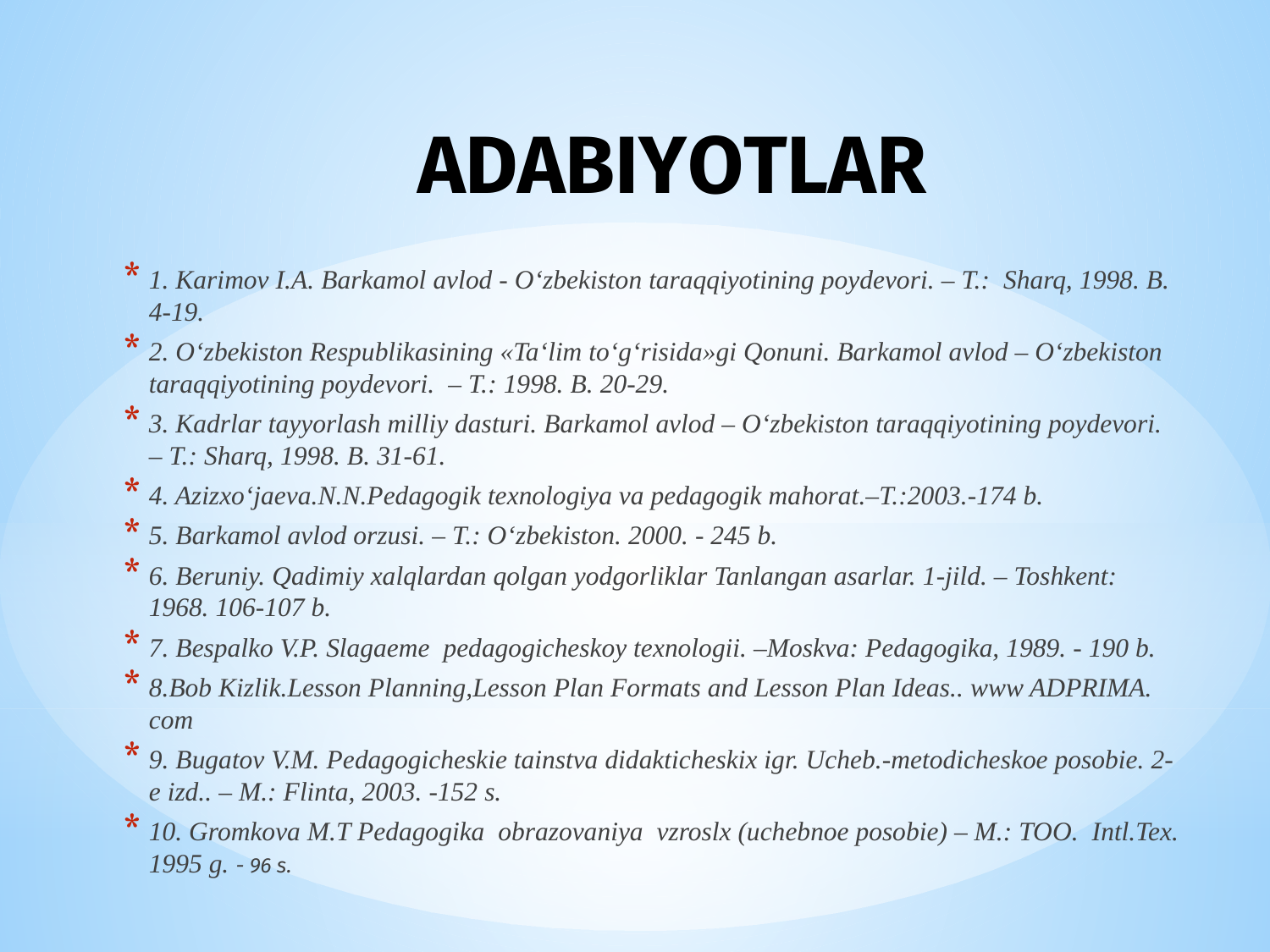

# ADABIYOTLAR

1. Karimov I.A. Barkamol avlod - O‘zbekiston taraqqiyotining poydevori. – T.:  Sharq, 1998. B. 4-19.
2. O‘zbekiston Respublikasining «Ta‘lim to‘g‘risida»gi Qonuni. Barkamol avlod – O‘zbekiston taraqqiyotining poydevori.  – T.: 1998. B. 20-29.
3. Kadrlar tayyorlash milliy dasturi. Barkamol avlod – O‘zbekiston taraqqiyotining poydevori. – T.: Sharq, 1998. B. 31-61.
4. Azizxo‘jaeva.N.N.Pedagogik texnologiya va pedagogik mahorat.–T.:2003.-174 b.
5. Barkamol avlod orzusi. – T.: O‘zbekiston. 2000. - 245 b.
6. Beruniy. Qadimiy xalqlardan qolgan yodgorliklar Tanlangan asarlar. 1-jild. – Toshkent: 1968. 106-107 b.
7. Bespalko V.P. Slagaeme  pedagogicheskoy texnologii. –Moskva: Pedagogika, 1989. - 190 b.
8.Bob Kizlik.Lesson Planning,Lesson Plan Formats and Lesson Plan Ideas.. www ADPRIMA.  com
9. Bugatov V.M. Pedagogicheskie tainstva didakticheskix igr. Ucheb.-metodicheskoe posobie. 2-e izd.. – M.: Flinta, 2003. -152 s.
10. Gromkova M.T Pedagogika  obrazovaniya  vzroslx (uchebnoe posobie) – M.: TOO.  Intl.Tex. 1995 g. - 96 s.